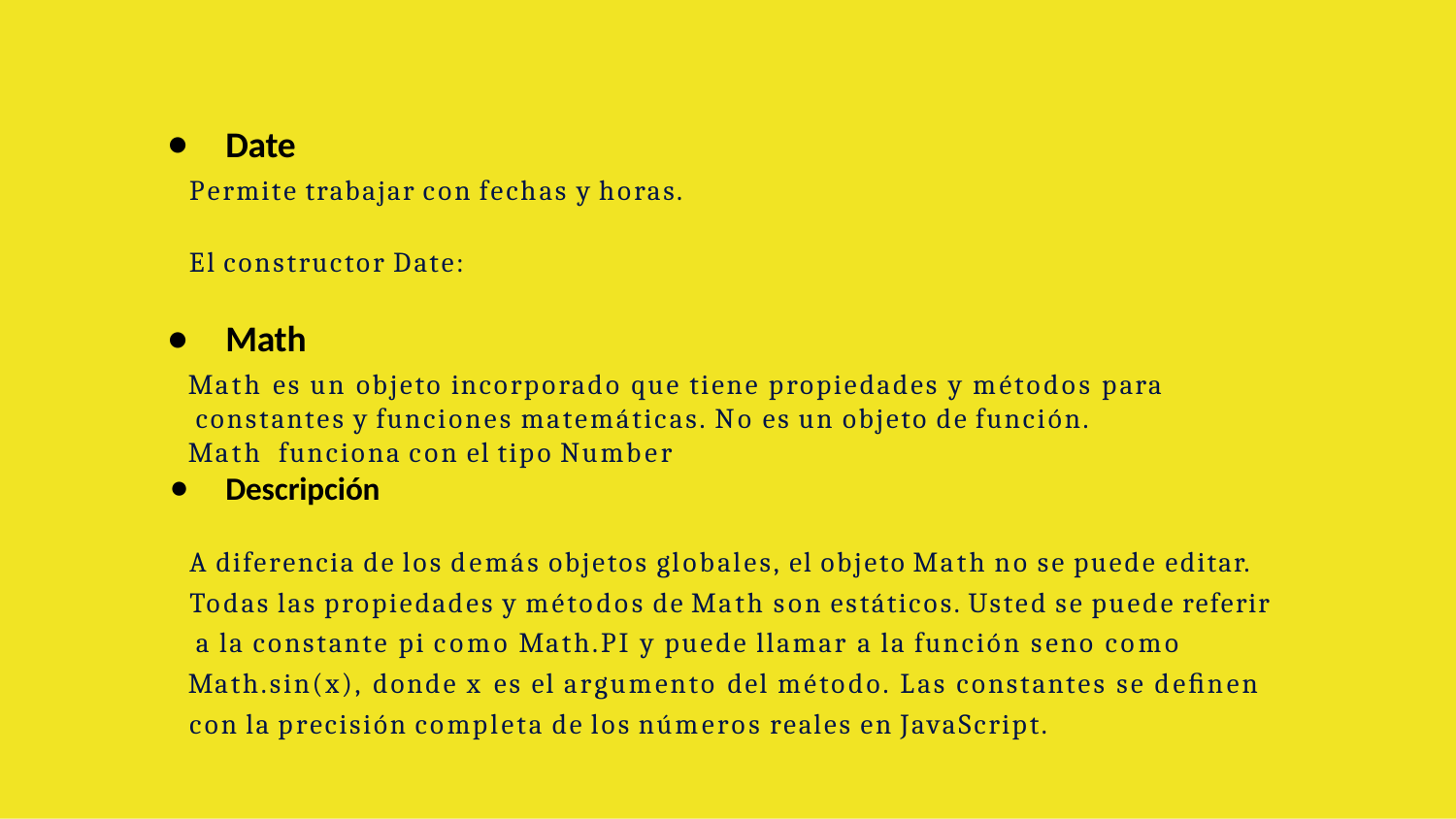

Date
Permite trabajar con fechas y horas.

El constructor Date:

Math
Math es un objeto incorporado que tiene propiedades y métodos para  constantes y funciones matemáticas. No es un objeto de función. Math  funciona con el tipo Number
Descripción
A diferencia de los demás objetos globales, el objeto Math no se puede editar.  Todas las propiedades y métodos de Math son estáticos. Usted se puede referir  a la constante pi como Math.PI y puede llamar a la función seno como  Math.sin(x), donde x es el argumento del método. Las constantes se deﬁnen  con la precisión completa de los números reales en JavaScript.